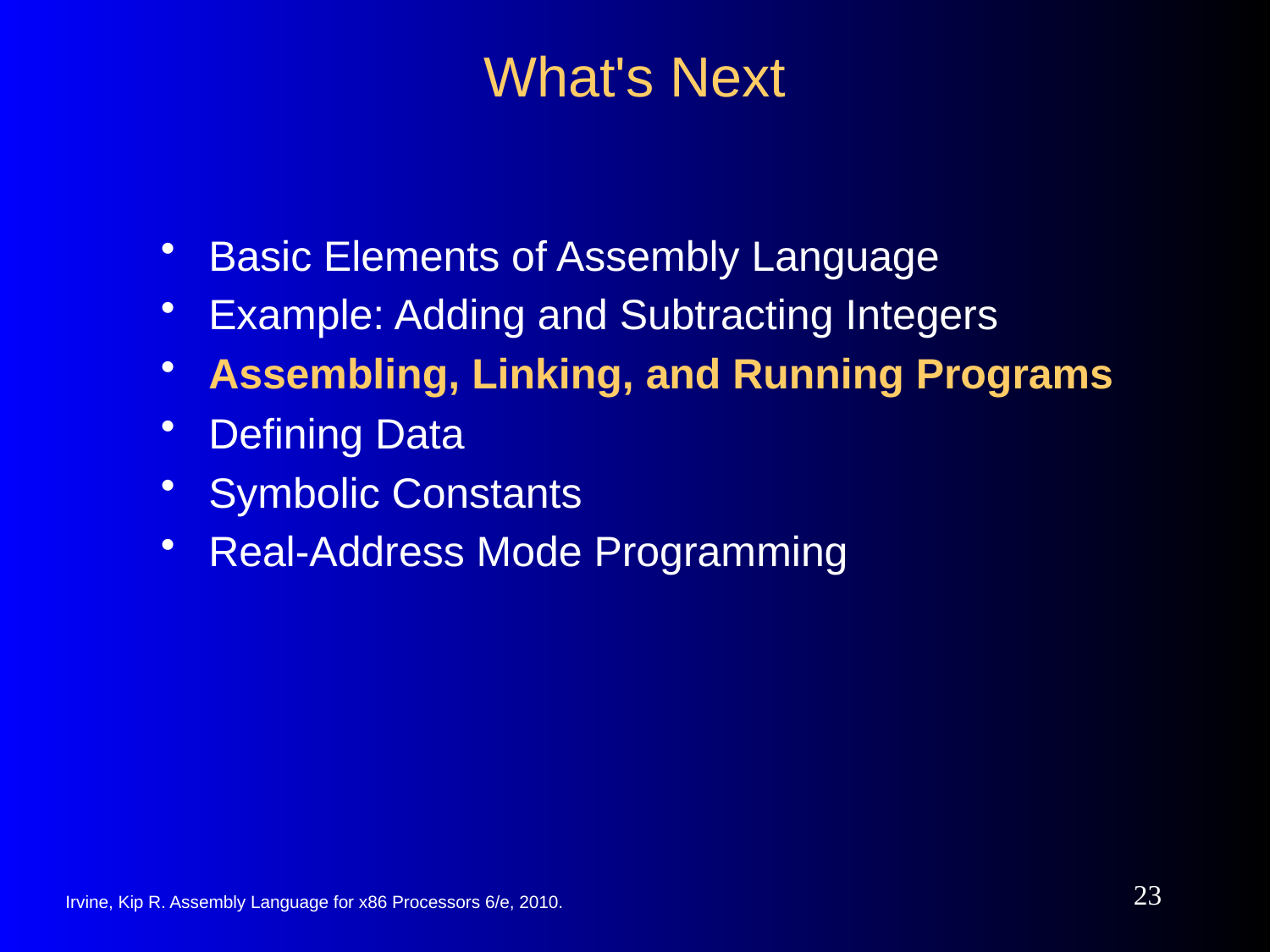

# What's Next
Basic Elements of Assembly Language
Example: Adding and Subtracting Integers
Assembling, Linking, and Running Programs
Defining Data
Symbolic Constants
Real-Address Mode Programming
23
Irvine, Kip R. Assembly Language for x86 Processors 6/e, 2010.